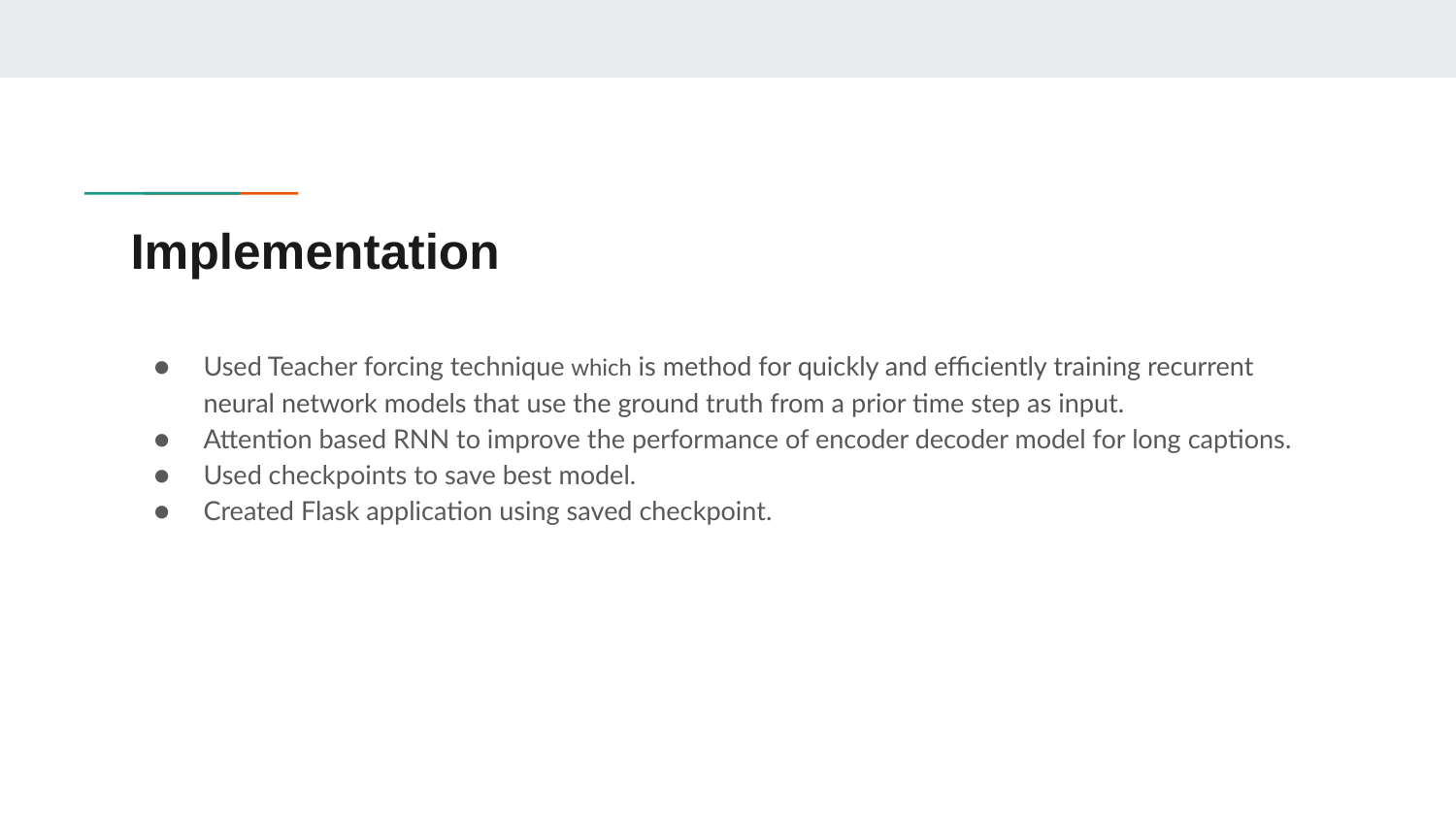

# Implementation
Used Teacher forcing technique which is method for quickly and efficiently training recurrent neural network models that use the ground truth from a prior time step as input.
Attention based RNN to improve the performance of encoder decoder model for long captions.
Used checkpoints to save best model.
Created Flask application using saved checkpoint.